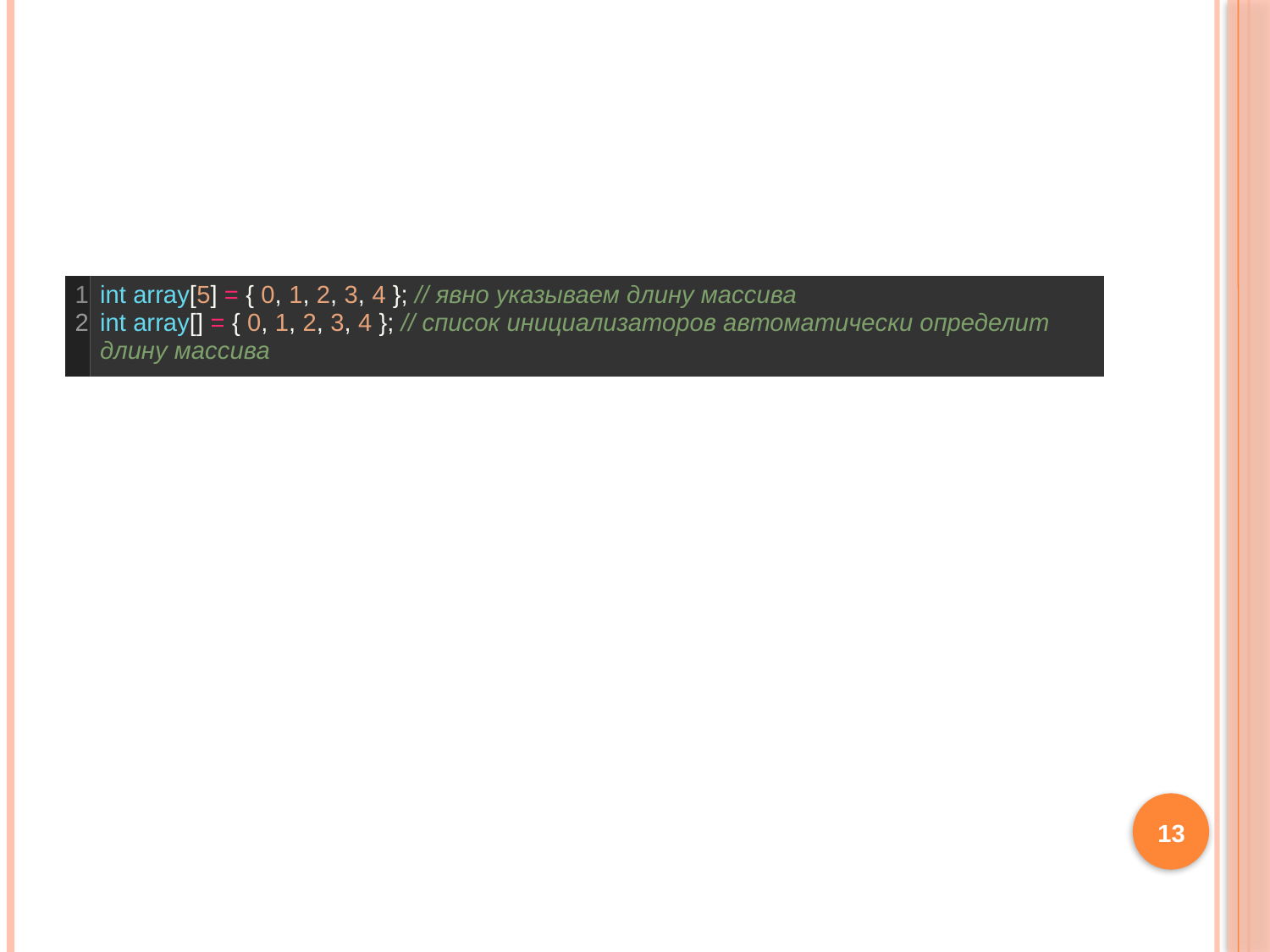

#
| 1 2 | int array[5] = { 0, 1, 2, 3, 4 }; // явно указываем длину массива int array[] = { 0, 1, 2, 3, 4 }; // список инициализаторов автоматически определит длину массива |
| --- | --- |
13